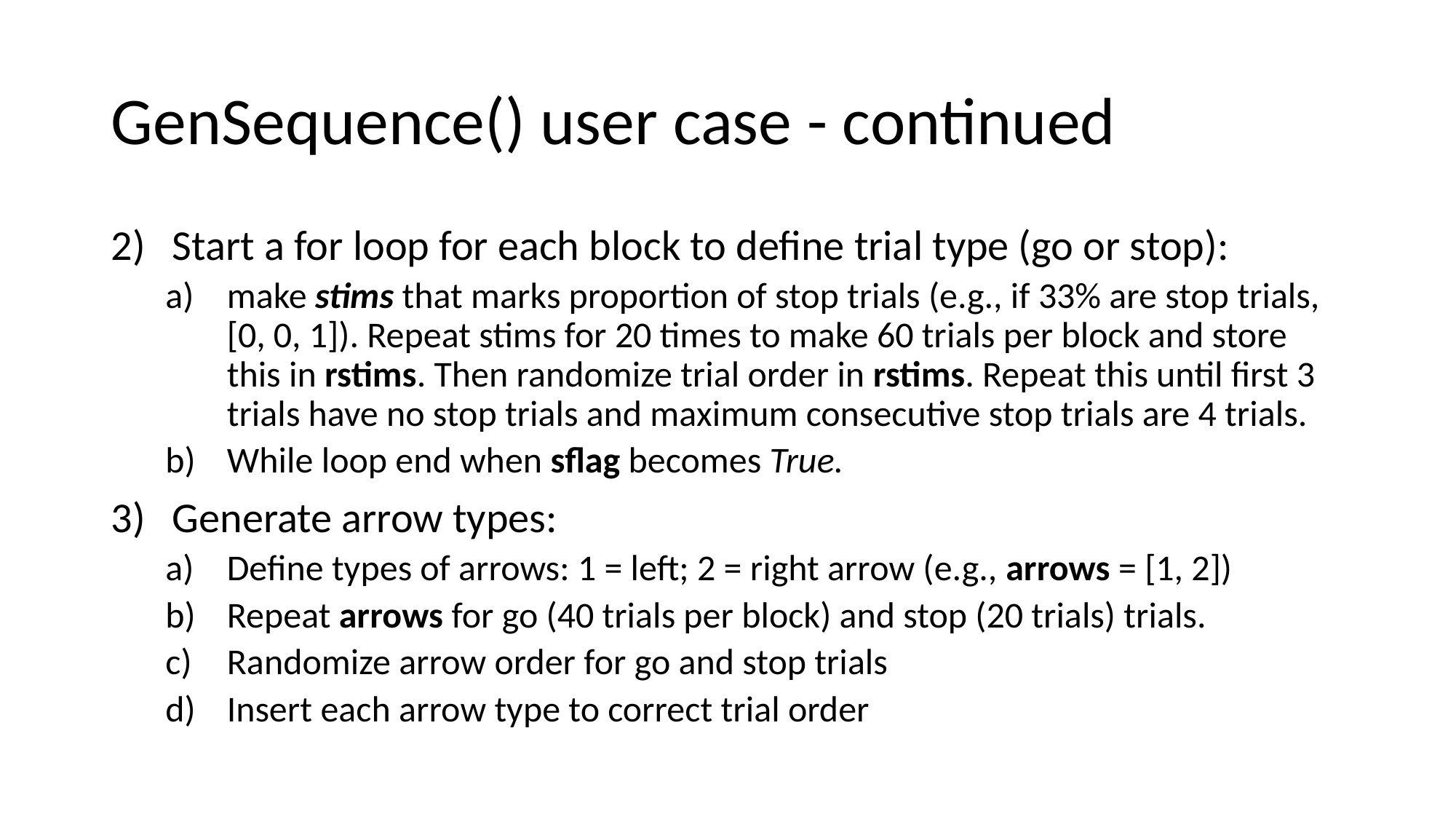

# GenSequence() user case - continued
Start a for loop for each block to define trial type (go or stop):
make stims that marks proportion of stop trials (e.g., if 33% are stop trials, [0, 0, 1]). Repeat stims for 20 times to make 60 trials per block and store this in rstims. Then randomize trial order in rstims. Repeat this until first 3 trials have no stop trials and maximum consecutive stop trials are 4 trials.
While loop end when sflag becomes True.
Generate arrow types:
Define types of arrows: 1 = left; 2 = right arrow (e.g., arrows = [1, 2])
Repeat arrows for go (40 trials per block) and stop (20 trials) trials.
Randomize arrow order for go and stop trials
Insert each arrow type to correct trial order